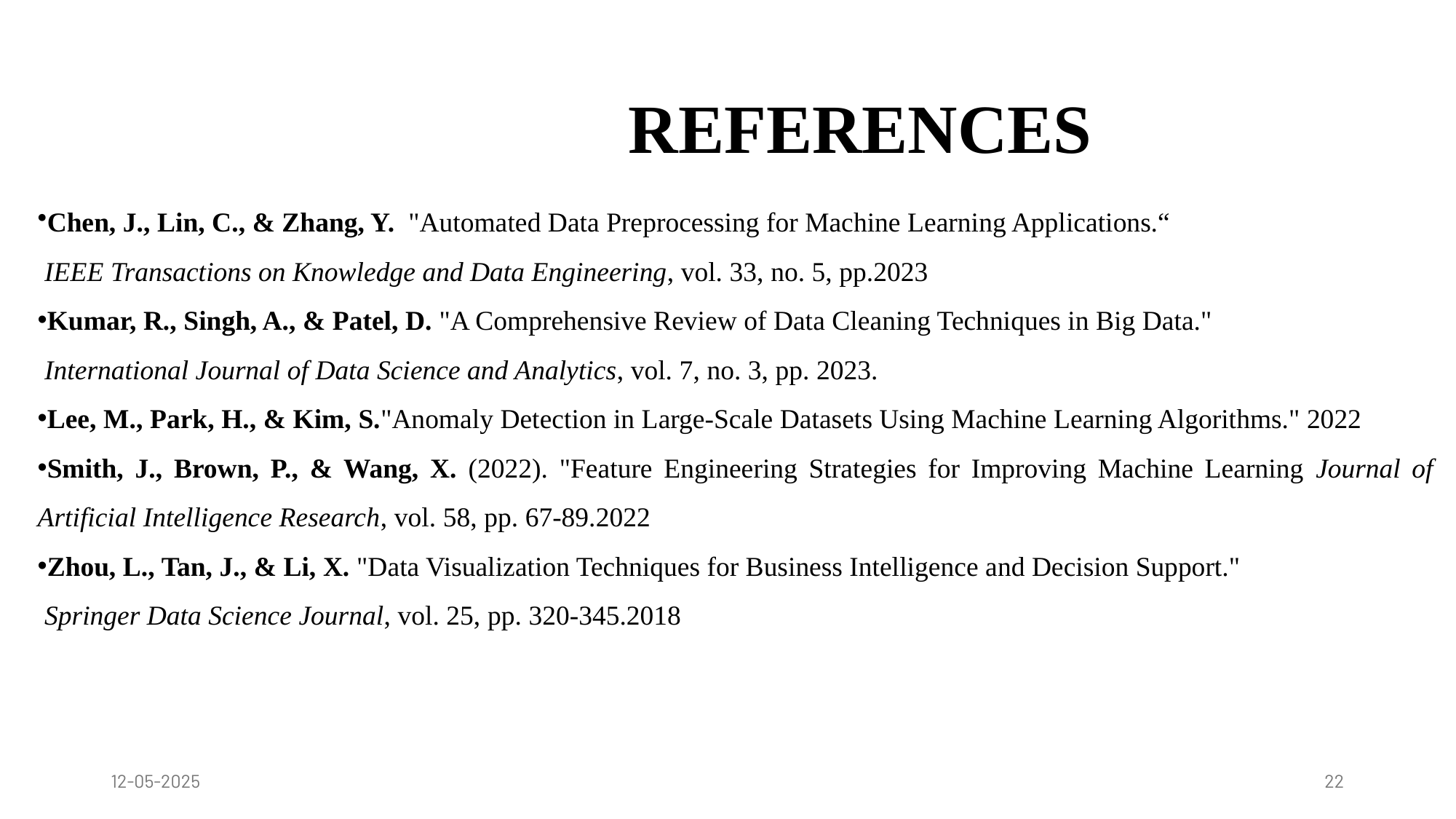

# REFERENCES
Chen, J., Lin, C., & Zhang, Y.  "Automated Data Preprocessing for Machine Learning Applications.“
 IEEE Transactions on Knowledge and Data Engineering, vol. 33, no. 5, pp.2023
Kumar, R., Singh, A., & Patel, D. "A Comprehensive Review of Data Cleaning Techniques in Big Data."
 International Journal of Data Science and Analytics, vol. 7, no. 3, pp. 2023.
Lee, M., Park, H., & Kim, S."Anomaly Detection in Large-Scale Datasets Using Machine Learning Algorithms." 2022
Smith, J., Brown, P., & Wang, X. (2022). "Feature Engineering Strategies for Improving Machine Learning Journal of Artificial Intelligence Research, vol. 58, pp. 67-89.2022
Zhou, L., Tan, J., & Li, X. "Data Visualization Techniques for Business Intelligence and Decision Support."
 Springer Data Science Journal, vol. 25, pp. 320-345.2018
12-05-2025
22